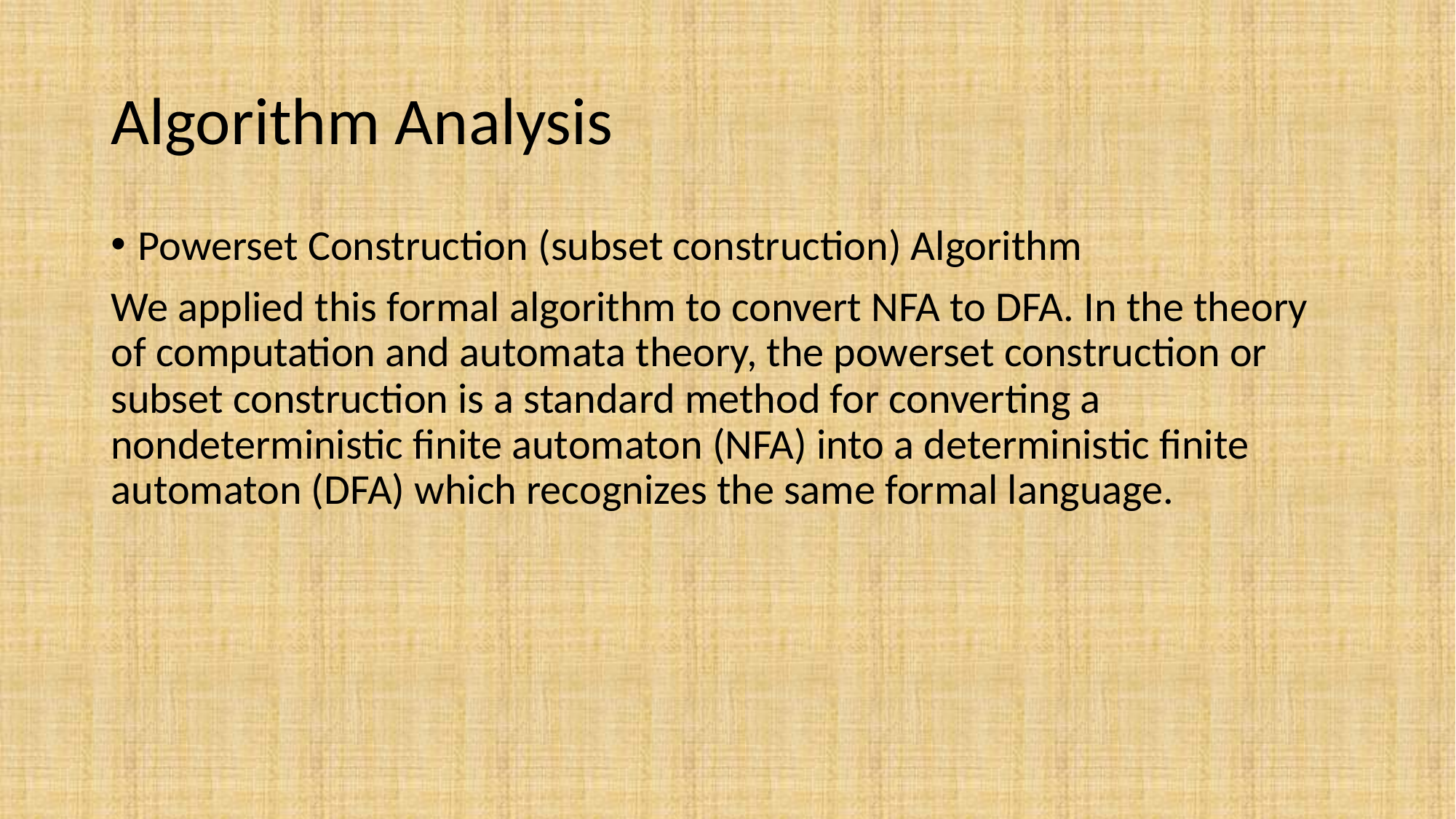

# Algorithm Analysis
Powerset Construction (subset construction) Algorithm
We applied this formal algorithm to convert NFA to DFA. In the theory of computation and automata theory, the powerset construction or subset construction is a standard method for converting a nondeterministic finite automaton (NFA) into a deterministic finite automaton (DFA) which recognizes the same formal language.